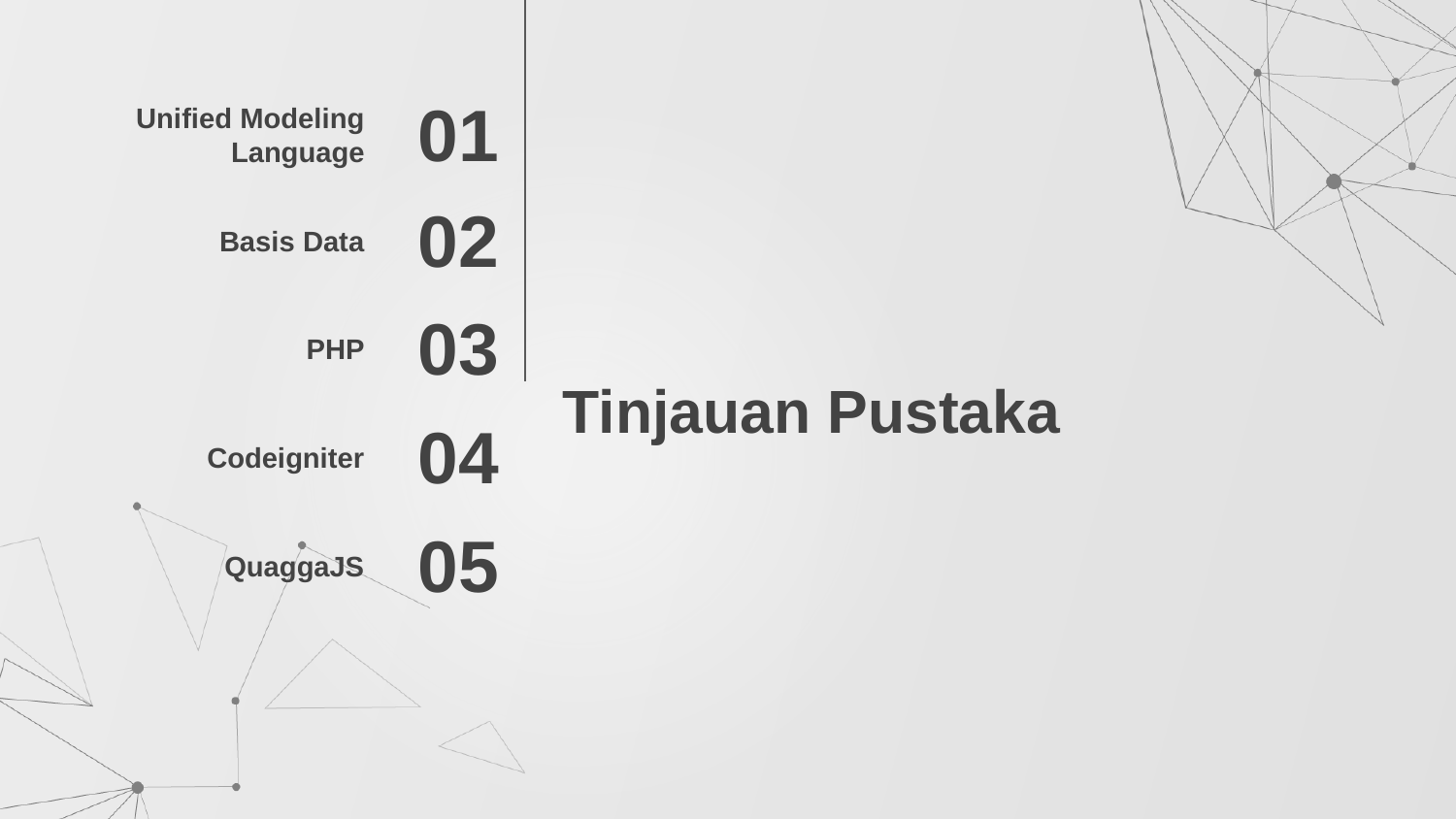

01
Unified Modeling Language
02
Basis Data
03
PHP
# Tinjauan Pustaka
04
Codeigniter
05
QuaggaJS